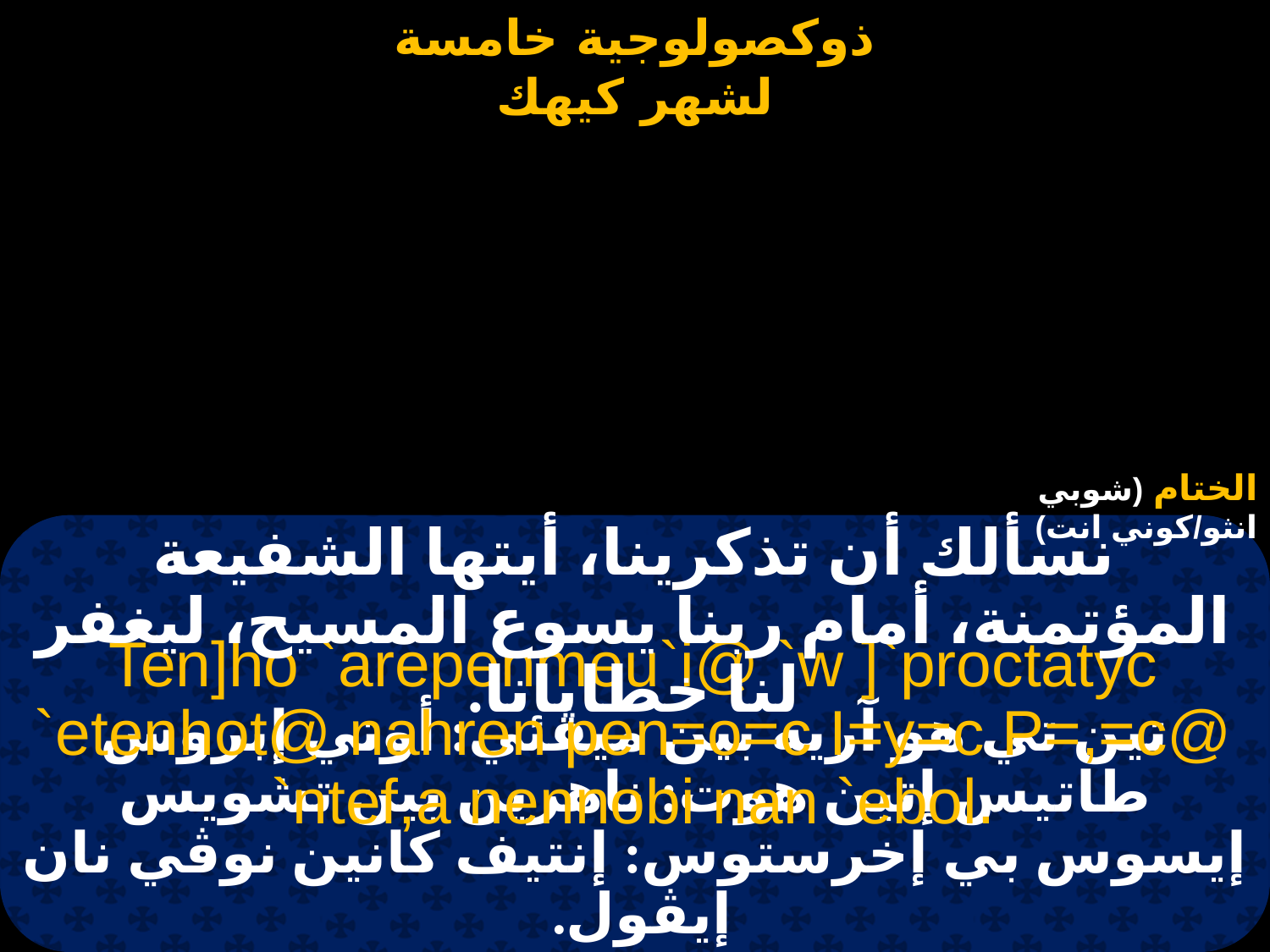

#
الختام (شوبي انثو/كوني انت)
نسألك أن تذكرينا، أيتها الشفيعة المؤتمنة، أمام ربنا يسوع المسيح، ليغفر لنا خطايانا.
Ten]ho `arepenmeu`i@ `w ]`proctatyc `etenhot@ nahren pen=o=c I=y=c P=,=c@ `ntef,a nennobi nan `ebol.
تين تي هو آريه بين ميڤئي: أوتي إبروس طاتيس إتين هوت: ناهرين بين تشويس إيسوس بي إخرستوس: إنتيف كانين نوڤي نان إيڤول.